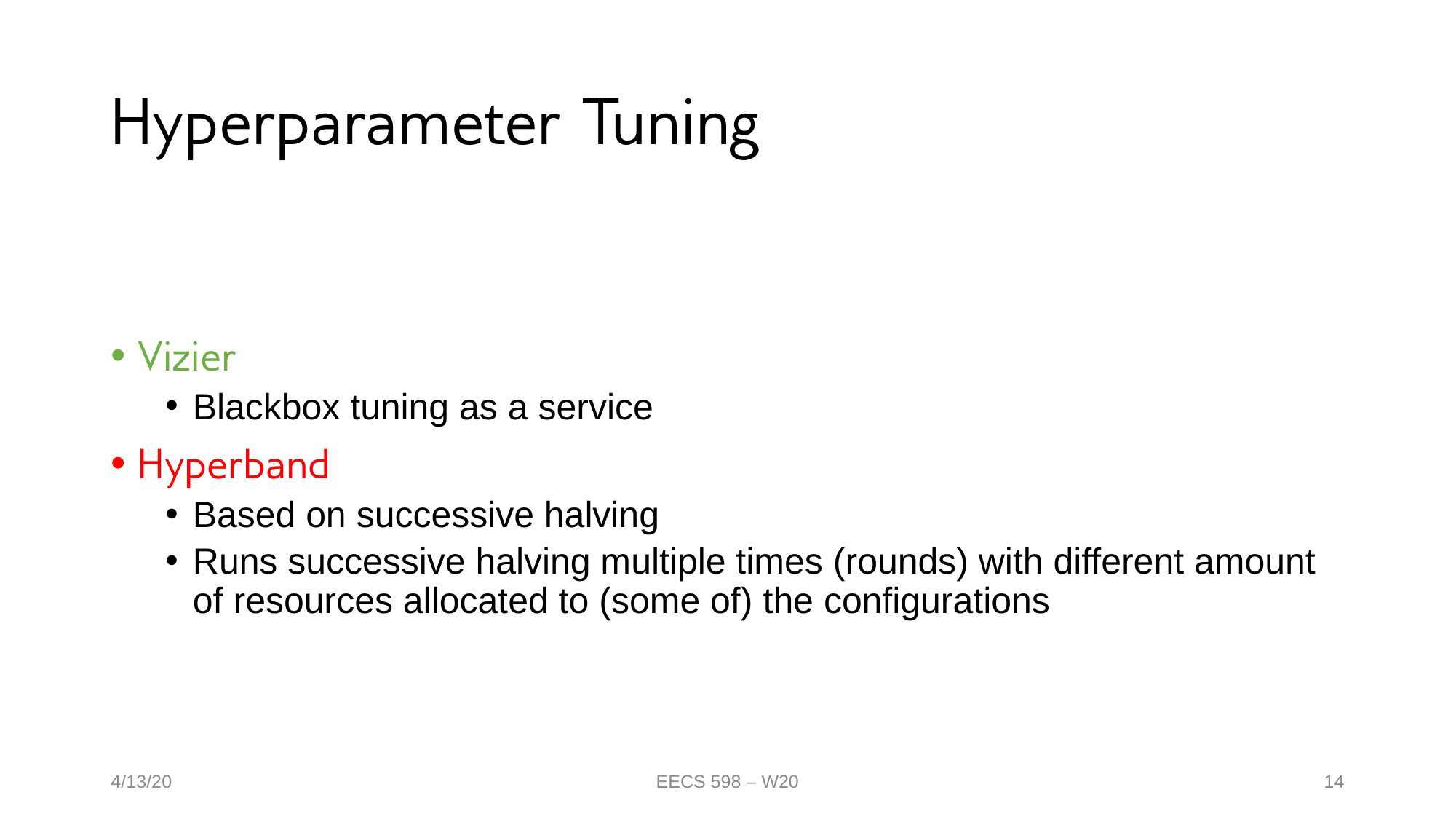

# Hyperparameter Tuning
Vizier
Blackbox tuning as a service
Hyperband
Based on successive halving
Runs successive halving multiple times (rounds) with different amount of resources allocated to (some of) the configurations
4/13/20
EECS 598 – W20
14